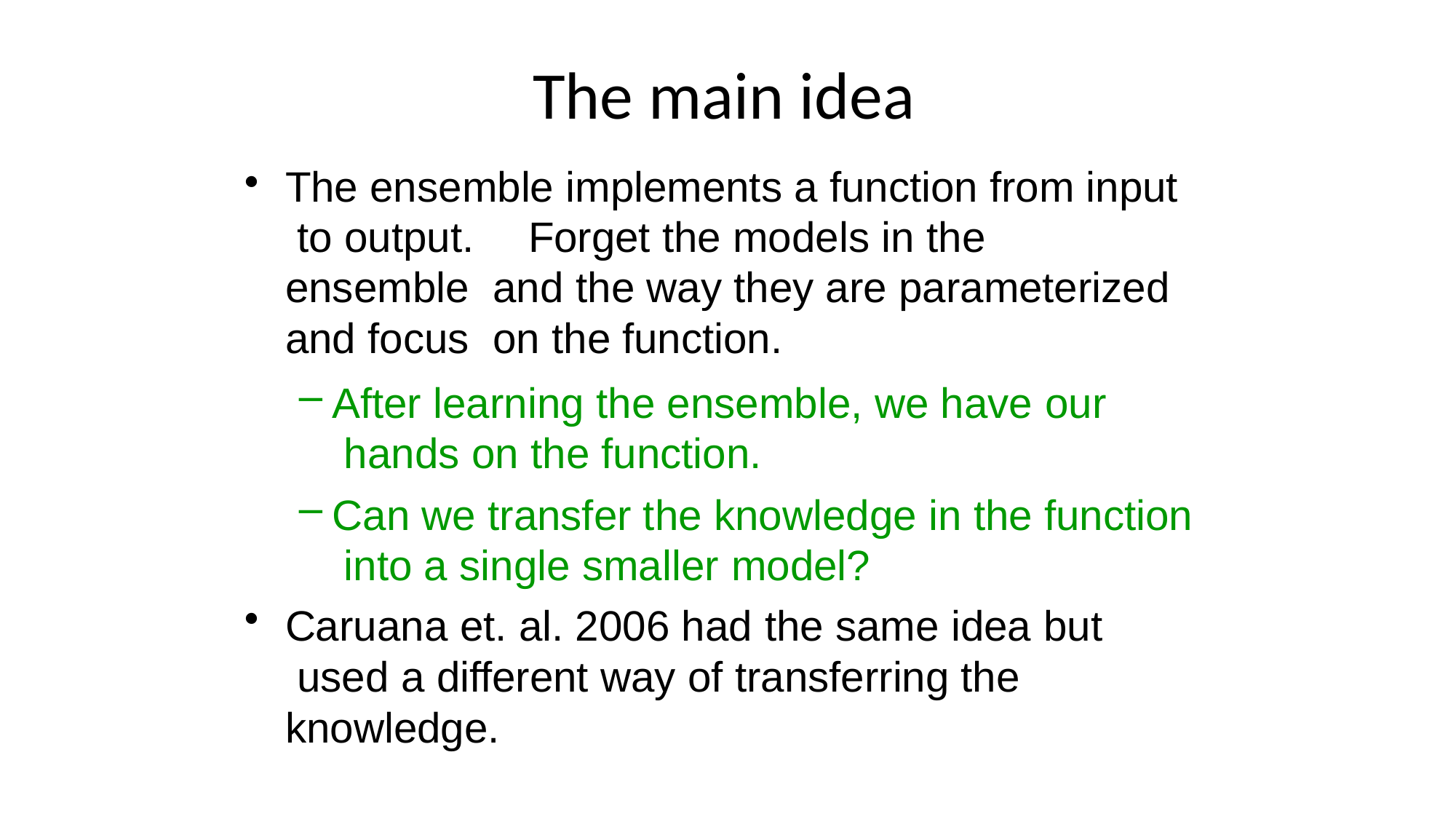

# The main idea
The ensemble implements a function from input  to output.	Forget the models in the ensemble  and the way they are parameterized and focus  on the function.
After learning the ensemble, we have our  hands on the function.
Can we transfer the knowledge in the function  into a single smaller model?
Caruana et. al. 2006 had the same idea but  used a different way of transferring the  knowledge.